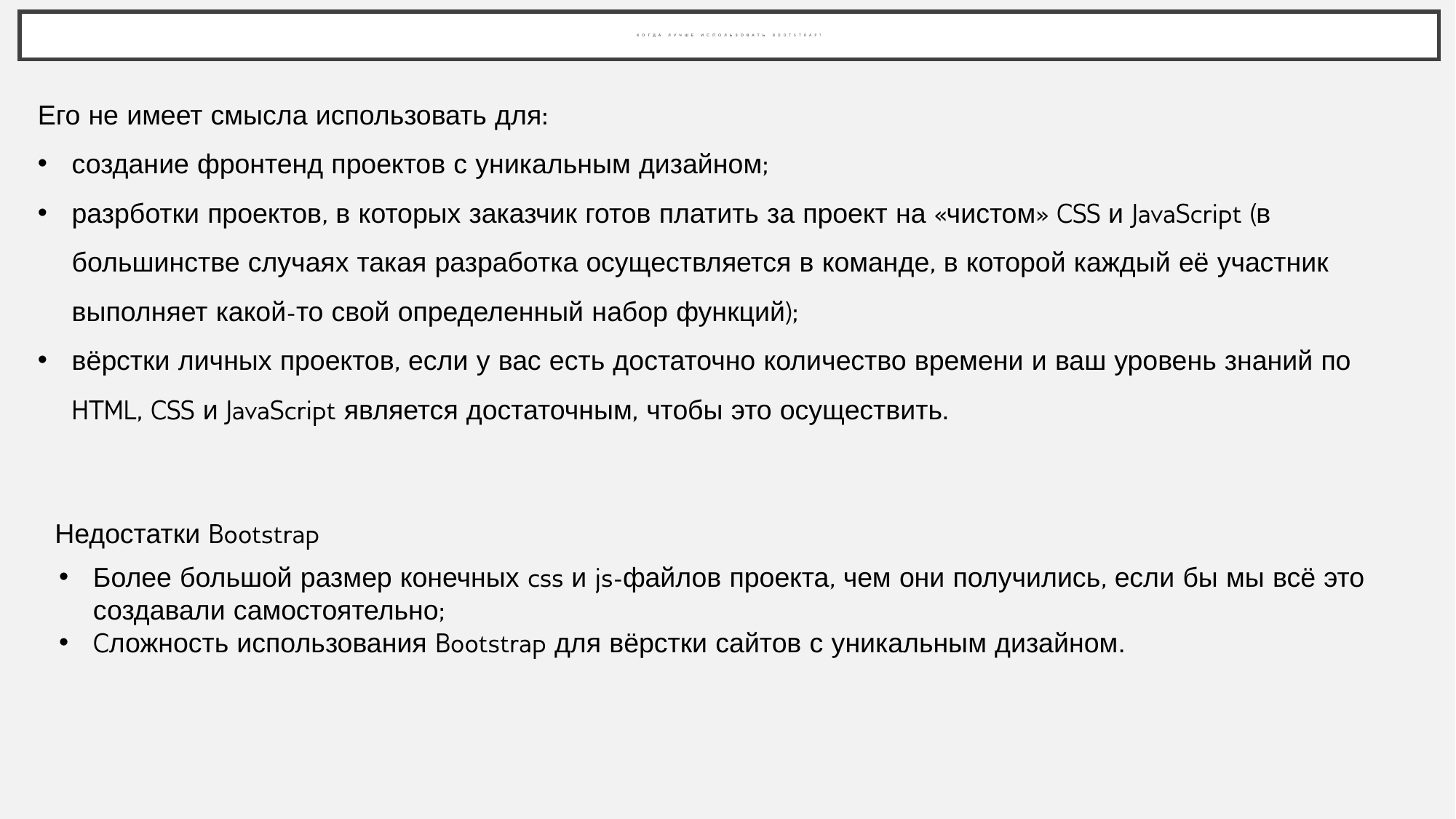

# Когда лучше использовать bootstrap?
Его не имеет смысла использовать для:
создание фронтенд проектов с уникальным дизайном;
разрботки проектов, в которых заказчик готов платить за проект на «чистом» CSS и JavaScript (в большинстве случаях такая разработка осуществляется в команде, в которой каждый её участник выполняет какой-то свой определенный набор функций);
вёрстки личных проектов, если у вас есть достаточно количество времени и ваш уровень знаний по HTML, CSS и JavaScript является достаточным, чтобы это осуществить.
Недостатки Bootstrap
Более большой размер конечных css и js-файлов проекта, чем они получились, если бы мы всё это создавали самостоятельно;
Cложность использования Bootstrap для вёрстки сайтов с уникальным дизайном.